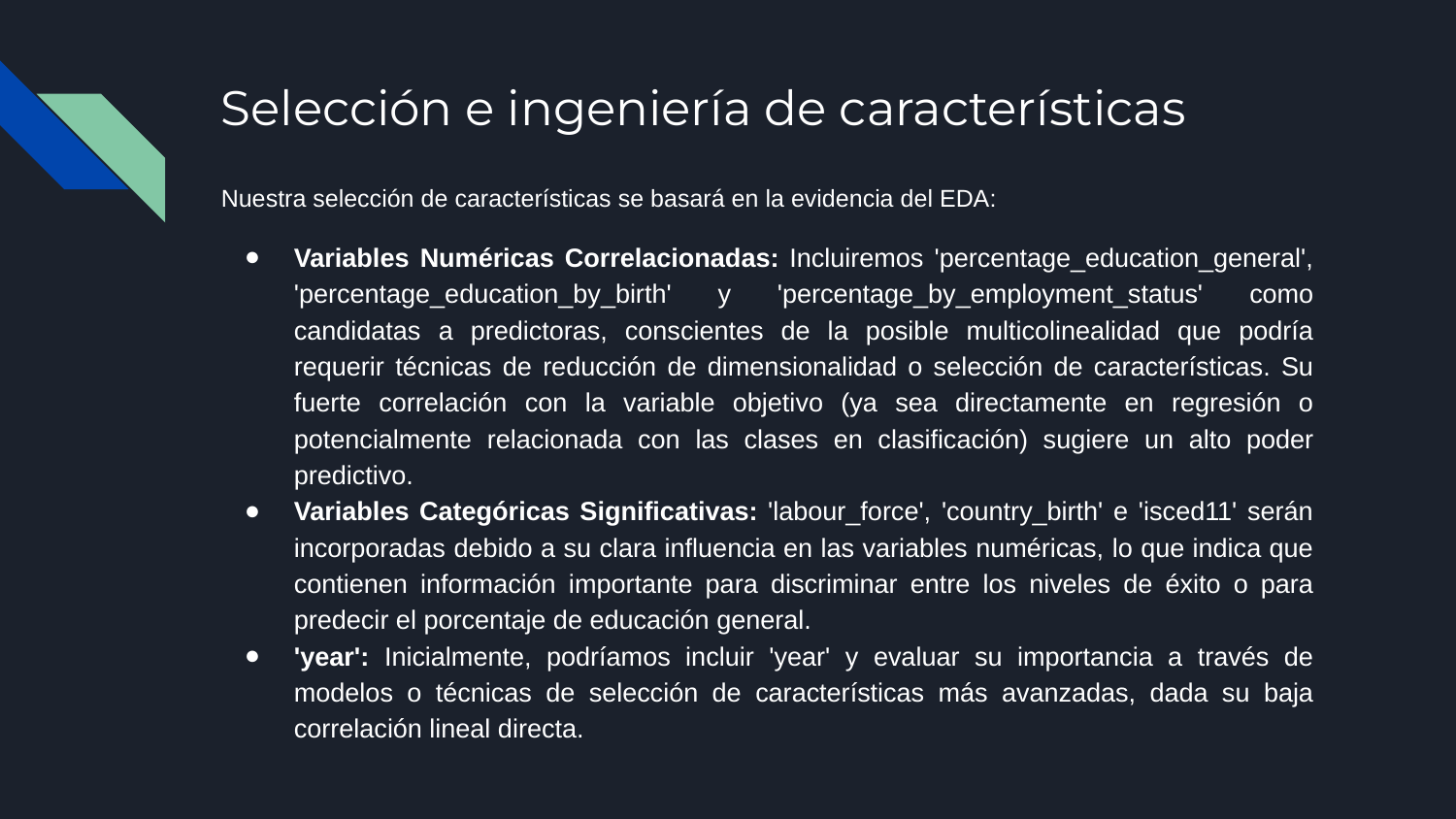

# Selección e ingeniería de características
Nuestra selección de características se basará en la evidencia del EDA:
Variables Numéricas Correlacionadas: Incluiremos 'percentage_education_general', 'percentage_education_by_birth' y 'percentage_by_employment_status' como candidatas a predictoras, conscientes de la posible multicolinealidad que podría requerir técnicas de reducción de dimensionalidad o selección de características. Su fuerte correlación con la variable objetivo (ya sea directamente en regresión o potencialmente relacionada con las clases en clasificación) sugiere un alto poder predictivo.
Variables Categóricas Significativas: 'labour_force', 'country_birth' e 'isced11' serán incorporadas debido a su clara influencia en las variables numéricas, lo que indica que contienen información importante para discriminar entre los niveles de éxito o para predecir el porcentaje de educación general.
'year': Inicialmente, podríamos incluir 'year' y evaluar su importancia a través de modelos o técnicas de selección de características más avanzadas, dada su baja correlación lineal directa.